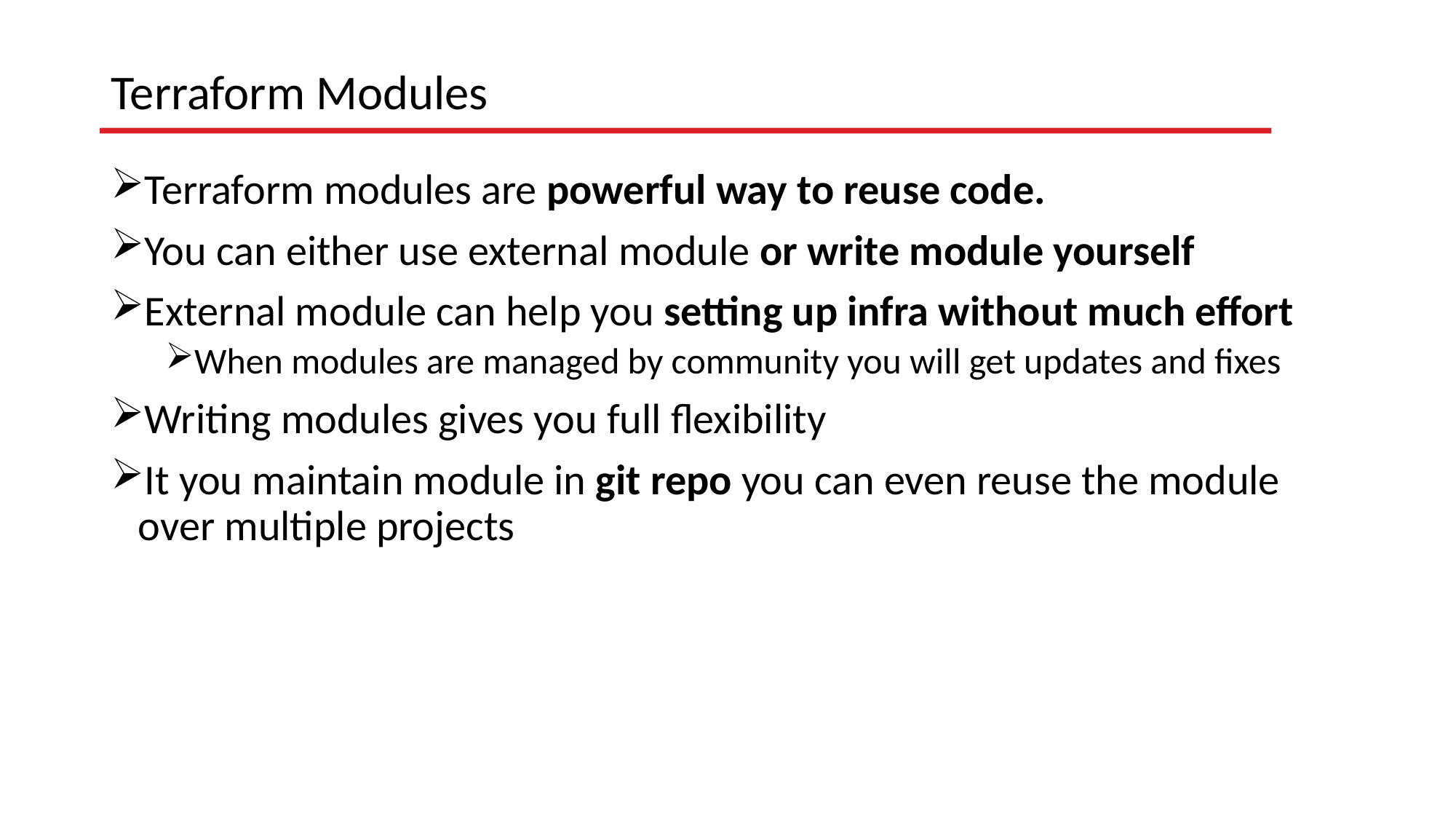

# Terraform Modules

Terraform modules are powerful way to reuse code.
You can either use external module or write module yourself
External module can help you setting up infra without much effort
When modules are managed by community you will get updates and fixes
Writing modules gives you full flexibility
It you maintain module in git repo you can even reuse the module over multiple projects